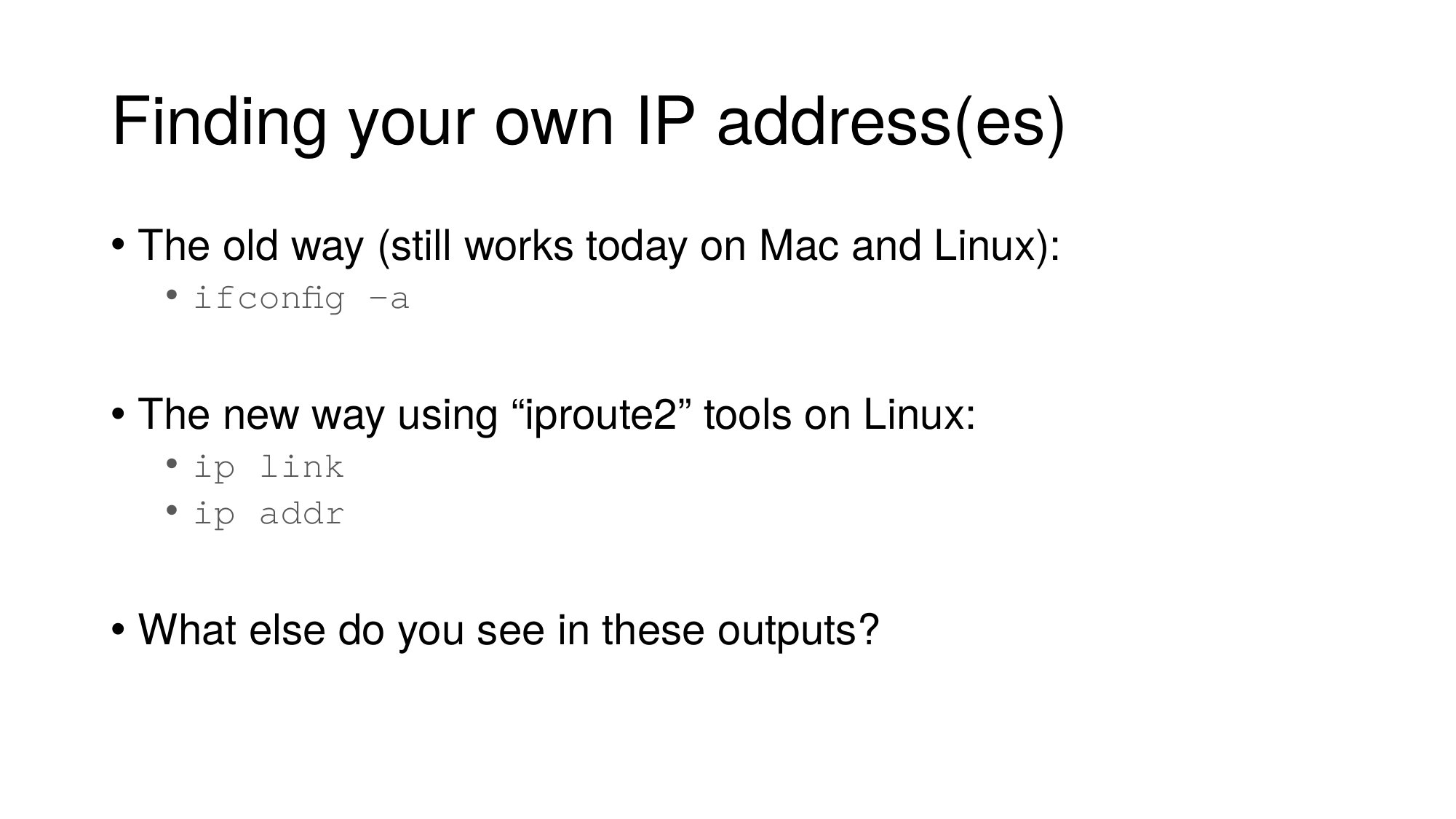

# Finding your own IP address(es)
The old way (still works today on Mac and Linux):
ifconfig –a

The new way using “iproute2” tools on Linux:
ip link
ip addr

What else do you see in these outputs?